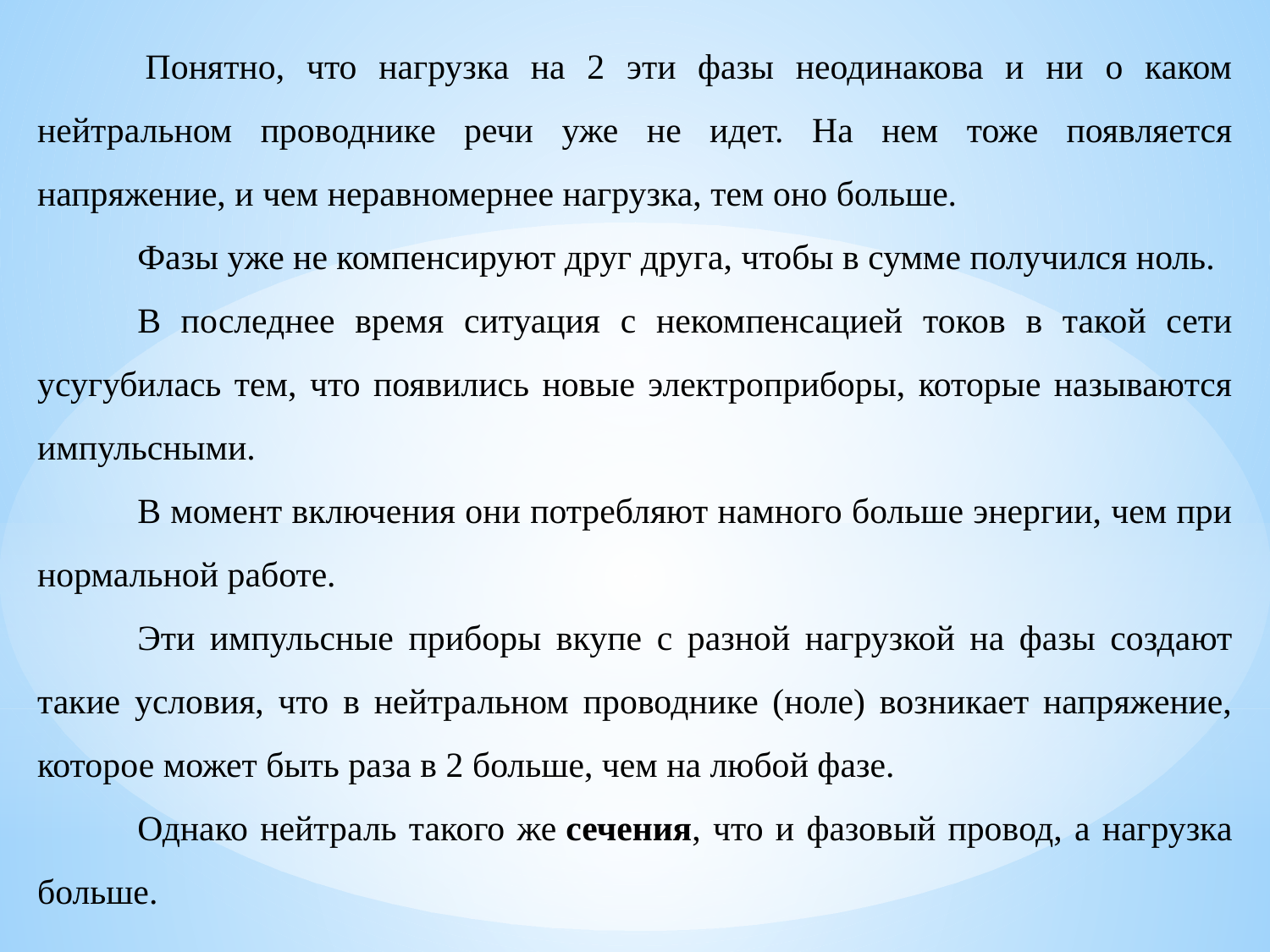

Понятно, что нагрузка на 2 эти фазы неодинакова и ни о каком нейтральном проводнике речи уже не идет. На нем тоже появляется напряжение, и чем неравномернее нагрузка, тем оно больше.
Фазы уже не компенсируют друг друга, чтобы в сумме получился ноль.
В последнее время ситуация с некомпенсацией токов в такой сети усугубилась тем, что появились новые электроприборы, которые называются импульсными.
В момент включения они потребляют намного больше энергии, чем при нормальной работе.
Эти импульсные приборы вкупе с разной нагрузкой на фазы создают такие условия, что в нейтральном проводнике (ноле) возникает напряжение, которое может быть раза в 2 больше, чем на любой фазе.
Однако нейтраль такого же сечения, что и фазовый провод, а нагрузка больше.